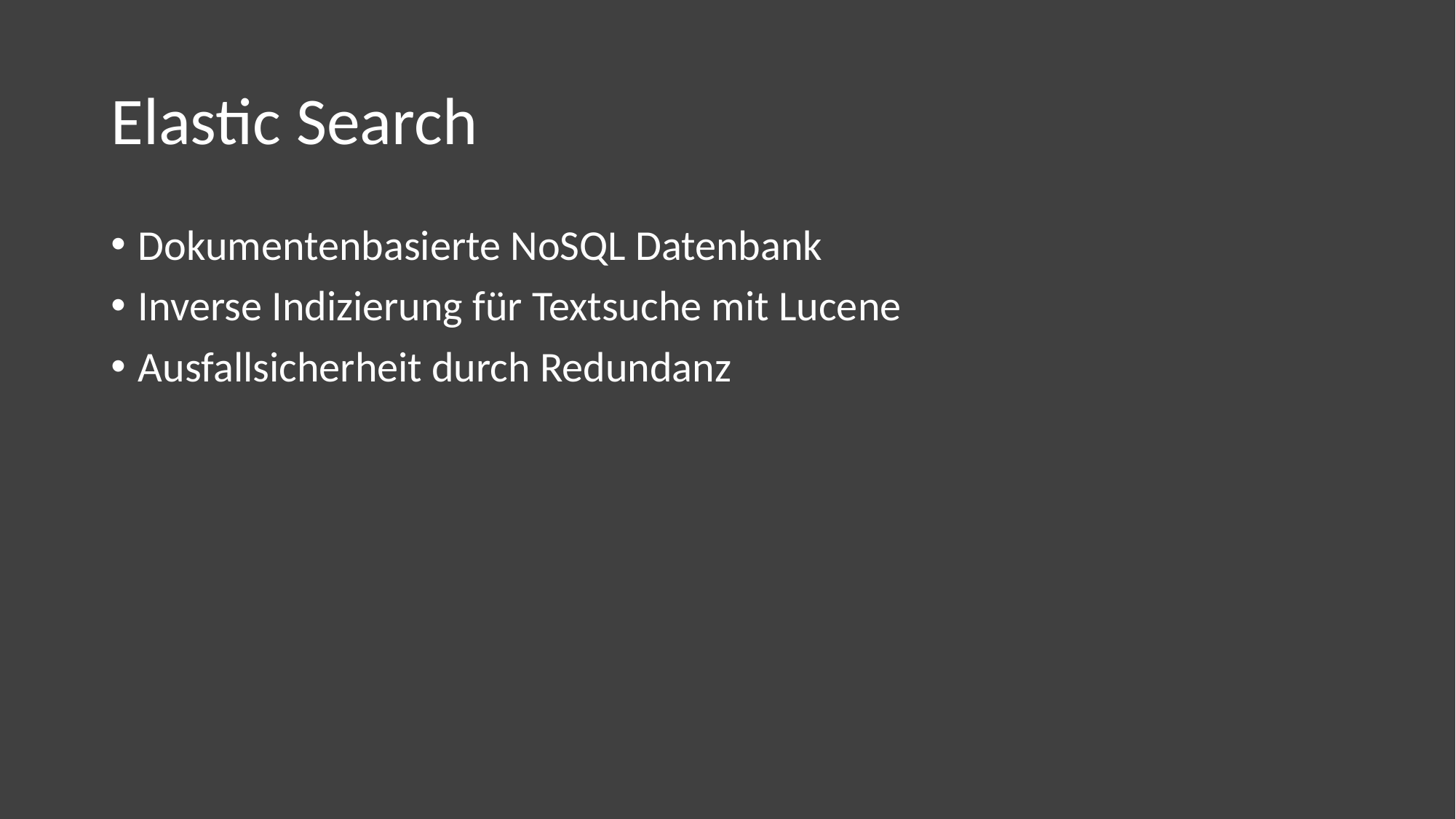

# Elastic Search
Dokumentenbasierte NoSQL Datenbank
Inverse Indizierung für Textsuche mit Lucene
Ausfallsicherheit durch Redundanz